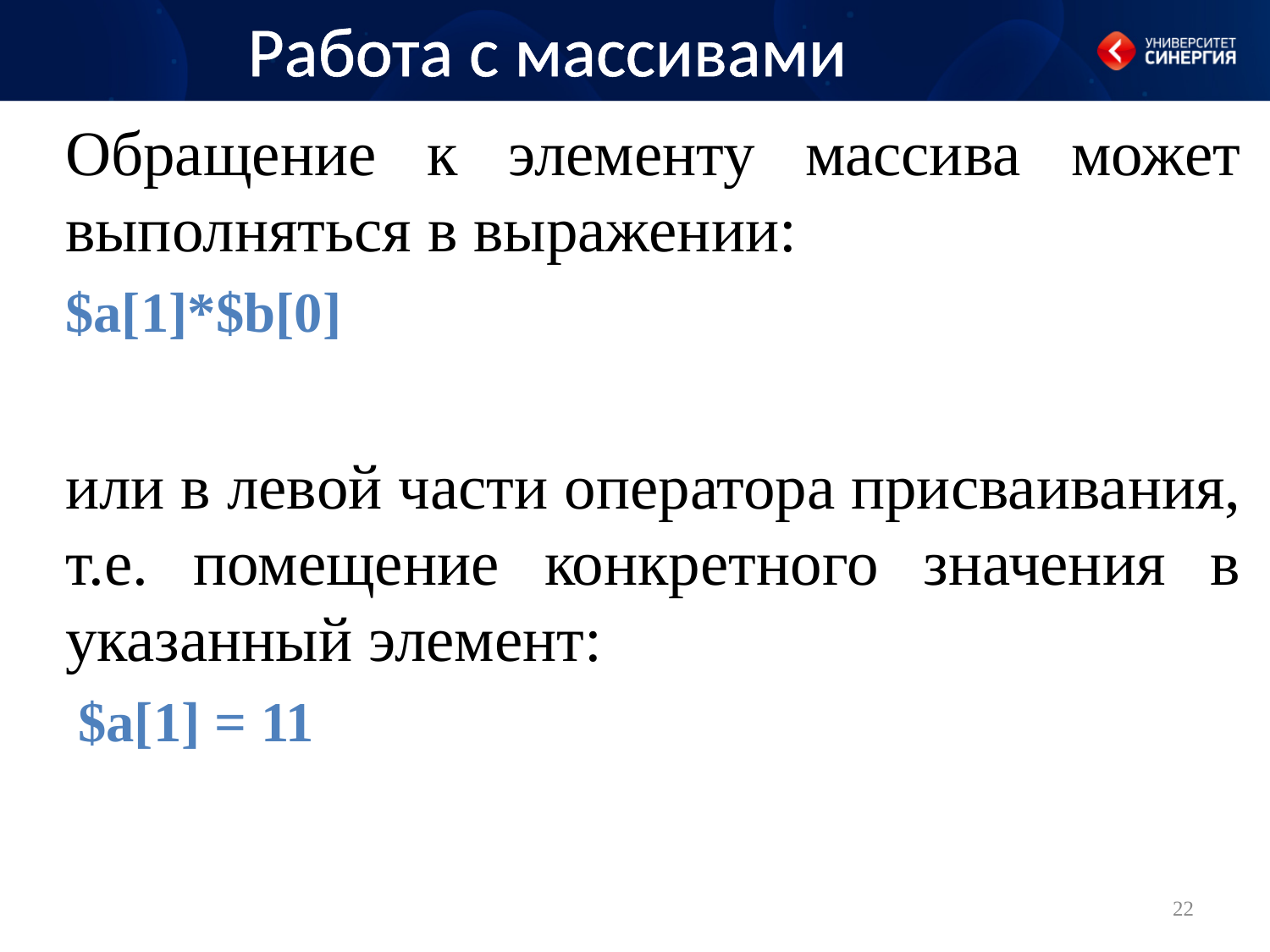

# Работа с массивами
Обращение к элементу массива может выполняться в выражении:
$a[1]*$b[0]

или в левой части оператора присваивания, т.е. помещение конкретного значения в указанный элемент:
$a[1] = 11
22